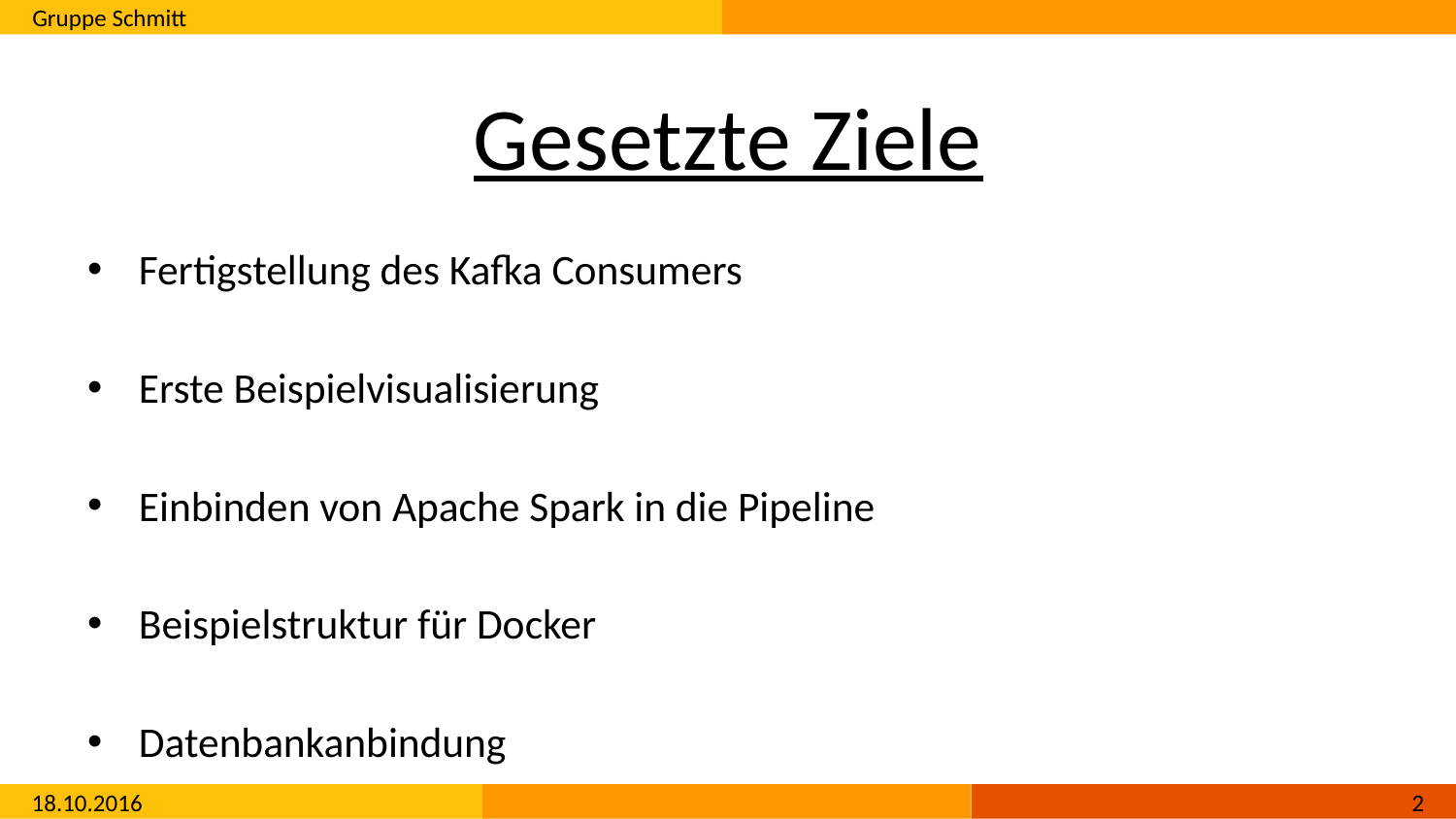

# Gesetzte Ziele
Fertigstellung des Kafka Consumers

Erste Beispielvisualisierung

Einbinden von Apache Spark in die Pipeline

Beispielstruktur für Docker

Datenbankanbindung

18.10.2016
2